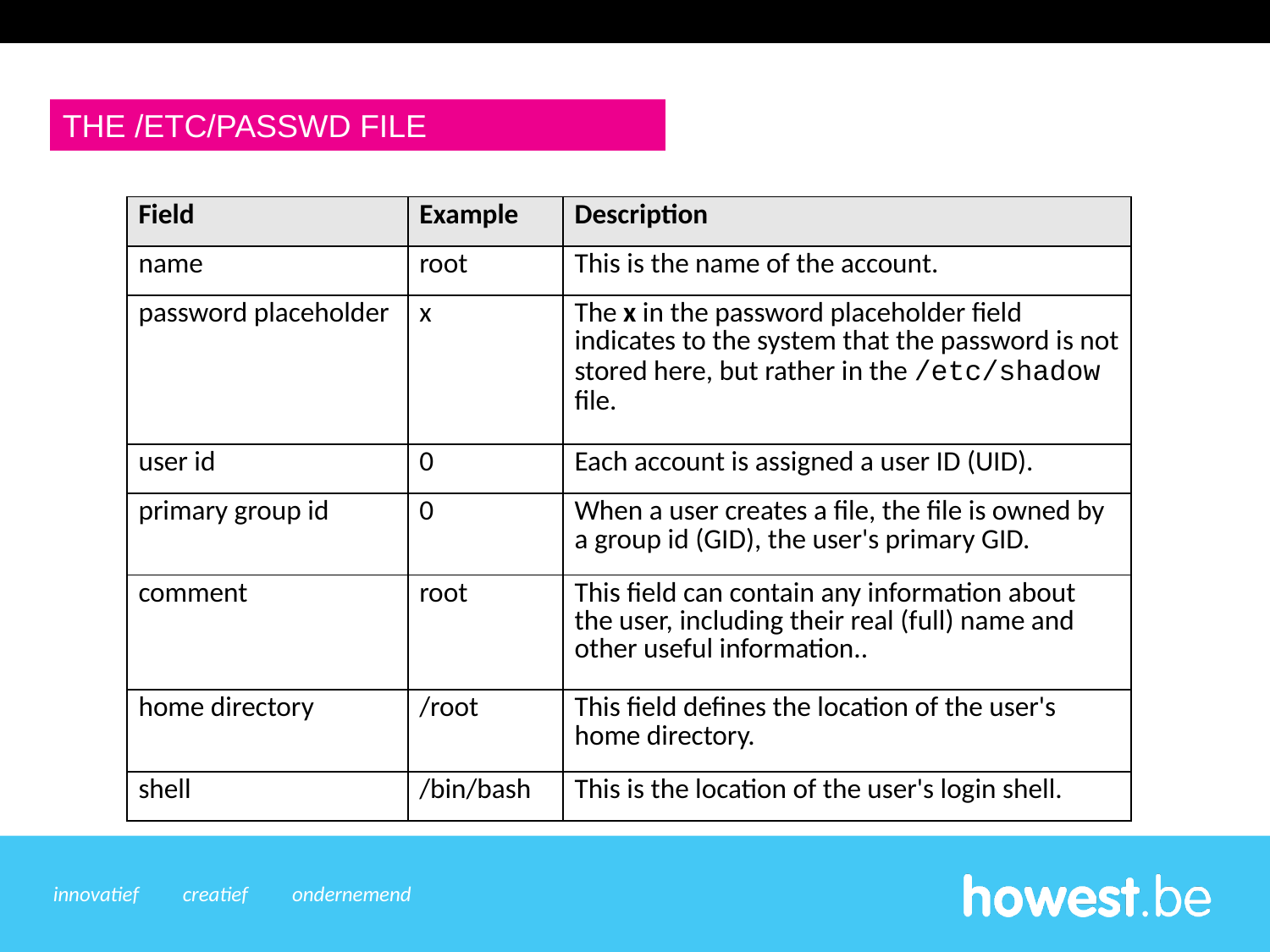

The /etc/passwd file
| Field | Example | Description |
| --- | --- | --- |
| name | root | This is the name of the account. |
| password placeholder | x | The x in the password placeholder field indicates to the system that the password is not stored here, but rather in the /etc/shadow file. |
| user id | 0 | Each account is assigned a user ID (UID). |
| primary group id | 0 | When a user creates a file, the file is owned by a group id (GID), the user's primary GID. |
| comment | root | This field can contain any information about the user, including their real (full) name and other useful information.. |
| home directory | /root | This field defines the location of the user's home directory. |
| shell | /bin/bash | This is the location of the user's login shell. |